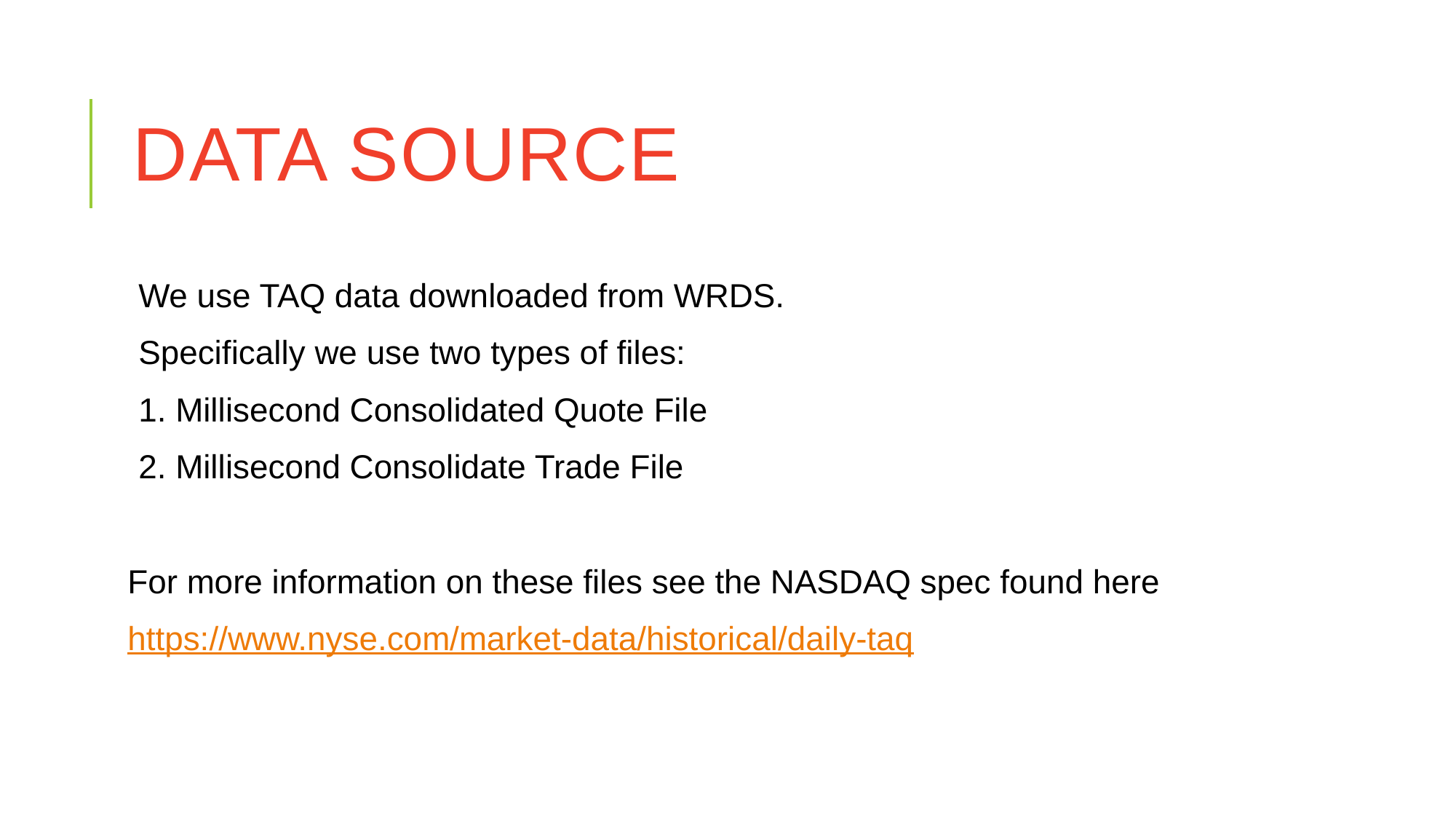

# Data source
We use TAQ data downloaded from WRDS.
Specifically we use two types of files:
1. Millisecond Consolidated Quote File
2. Millisecond Consolidate Trade File

For more information on these files see the NASDAQ spec found here
https://www.nyse.com/market-data/historical/daily-taq